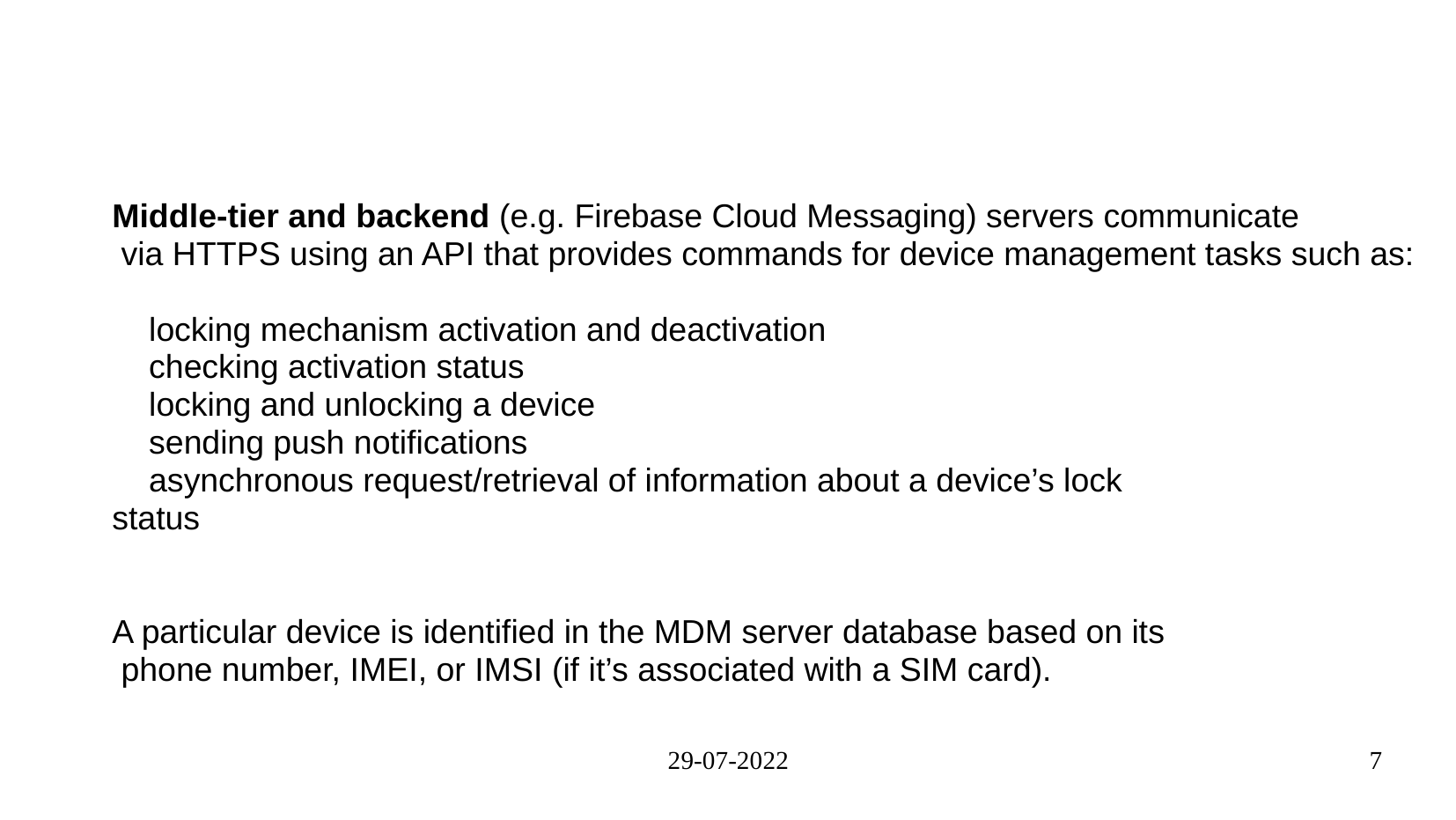

#

Middle-tier and backend (e.g. Firebase Cloud Messaging) servers communicate
 via HTTPS using an API that provides commands for device management tasks such as:

    locking mechanism activation and deactivation
    checking activation status
    locking and unlocking a device
    sending push notifications
    asynchronous request/retrieval of information about a device’s lock
status

A particular device is identified in the MDM server database based on its
 phone number, IMEI, or IMSI (if it’s associated with a SIM card).

29-07-2022
7